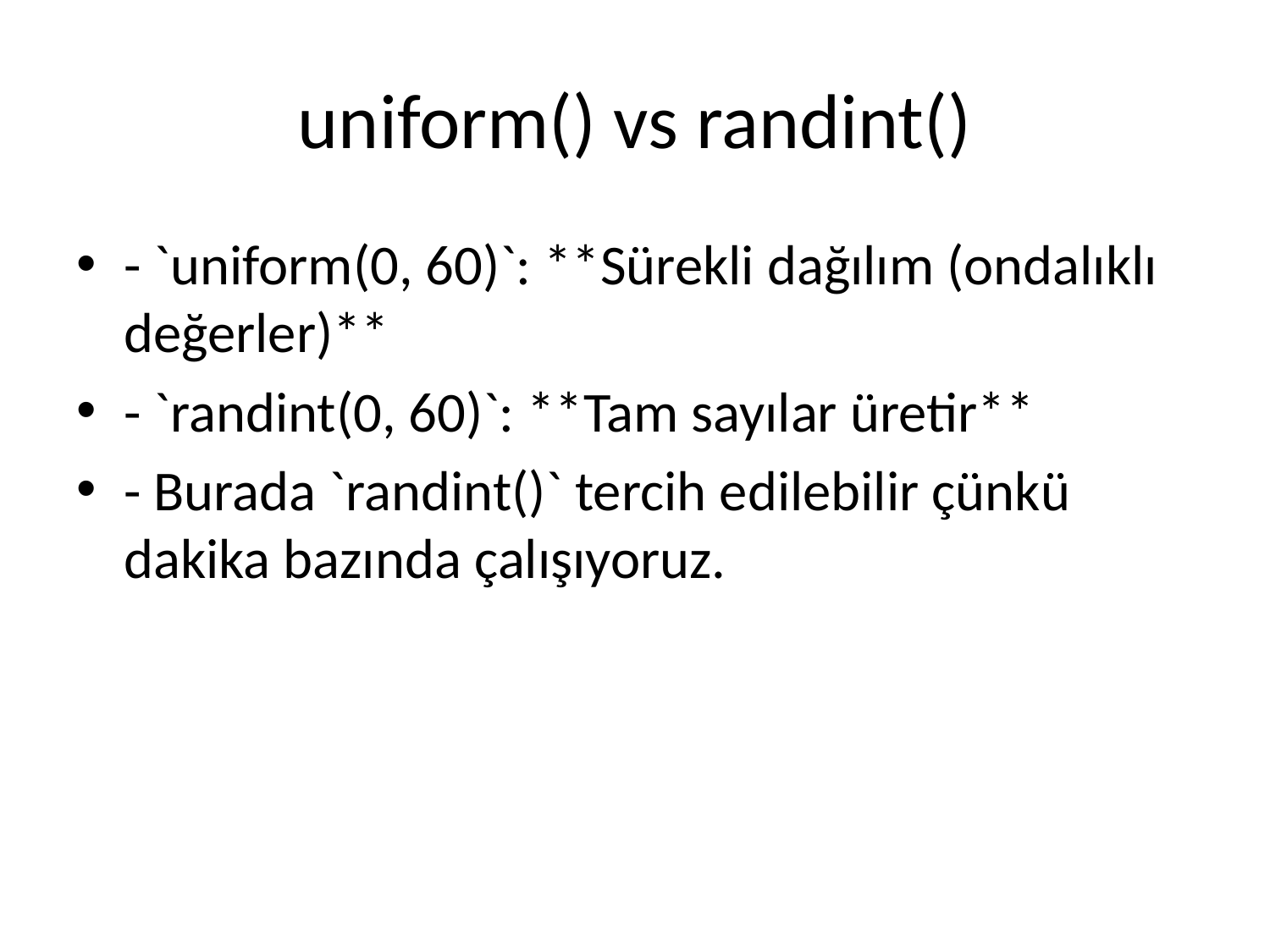

# uniform() vs randint()
- `uniform(0, 60)`: **Sürekli dağılım (ondalıklı değerler)**
- `randint(0, 60)`: **Tam sayılar üretir**
- Burada `randint()` tercih edilebilir çünkü dakika bazında çalışıyoruz.